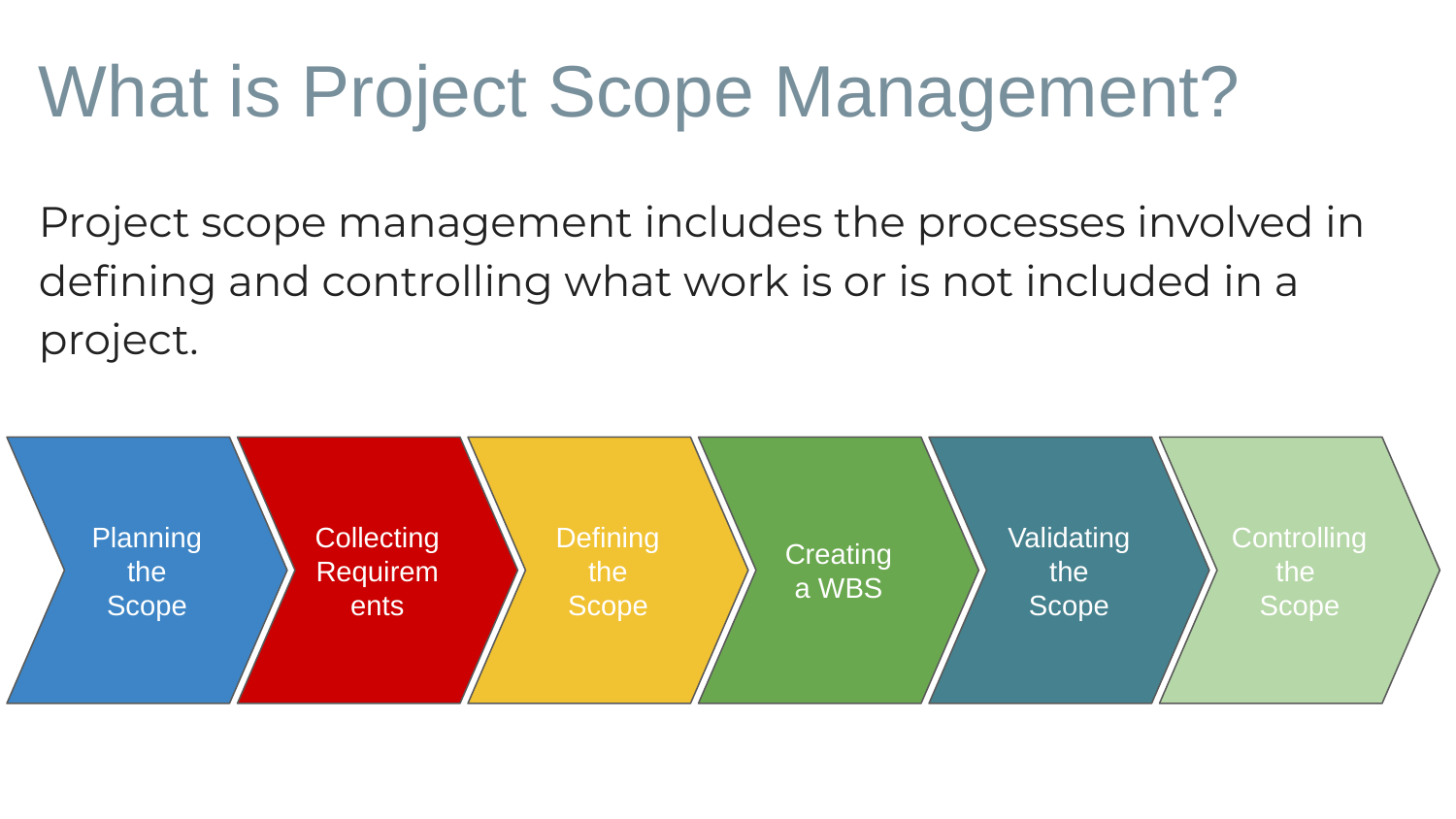

# What is Project Scope Management?
Project scope management includes the processes involved in defining and controlling what work is or is not included in a project.
Planning
the
Scope
Collecting
Requirements
Defining
the
Scope
Creating
a WBS
Validating
the
Scope
Controlling
the
Scope